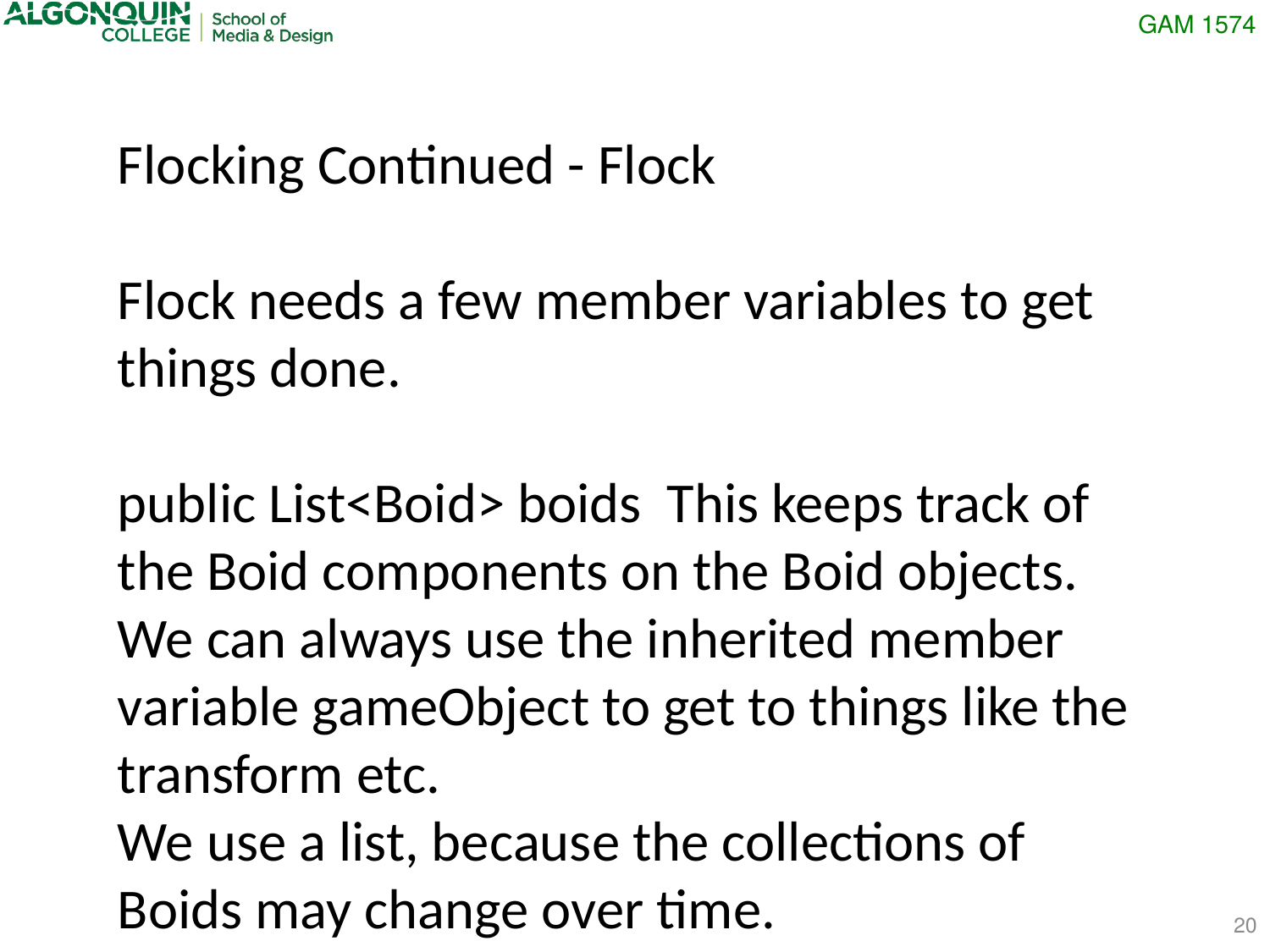

Flocking Continued - Flock

Flock needs a few member variables to get things done.

public List<Boid> boids  This keeps track of the Boid components on the Boid objects.  We can always use the inherited member variable gameObject to get to things like the transform etc.
We use a list, because the collections of Boids may change over time.
20